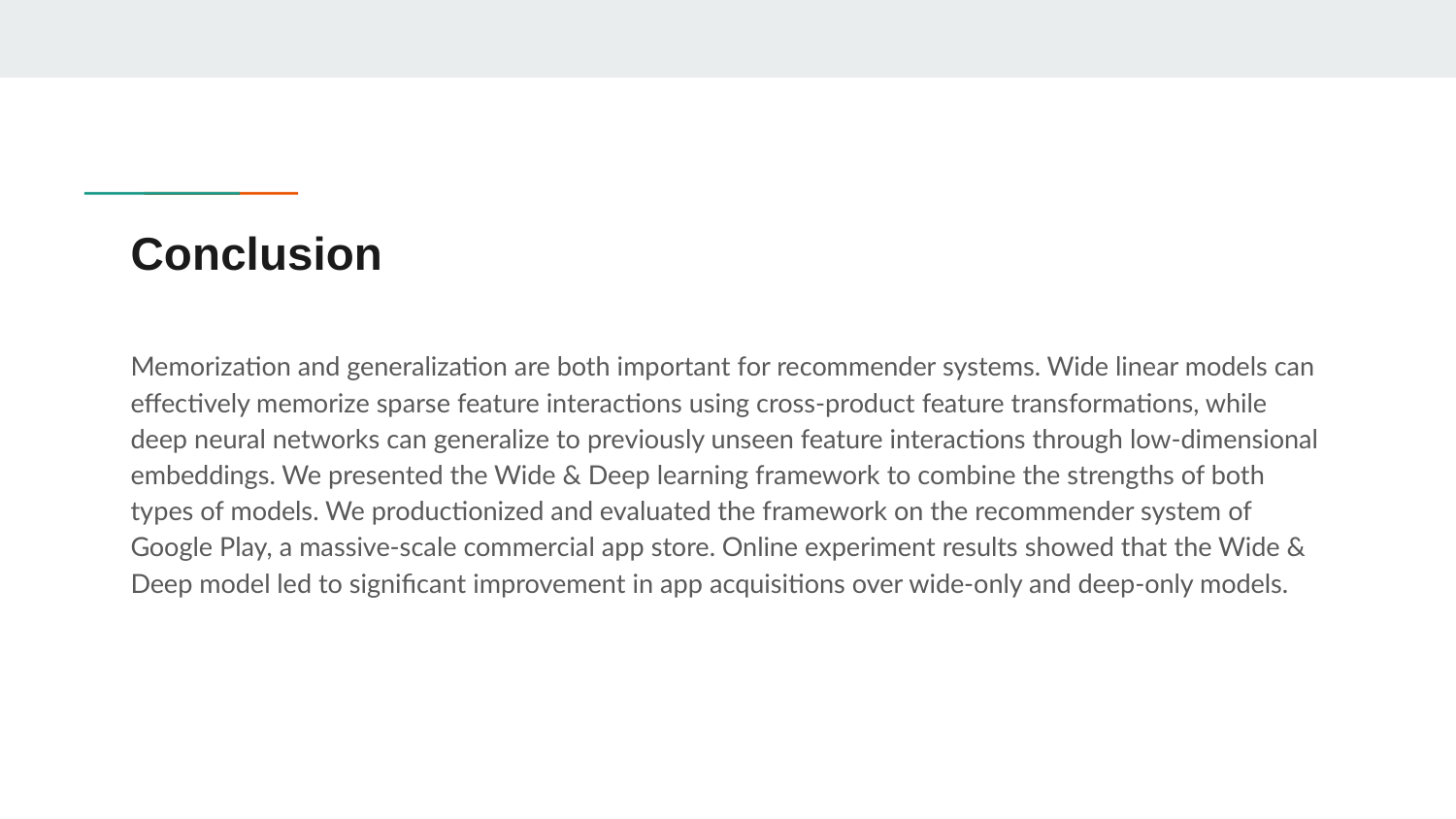

# Conclusion
Memorization and generalization are both important for recommender systems. Wide linear models can effectively memorize sparse feature interactions using cross-product feature transformations, while deep neural networks can generalize to previously unseen feature interactions through low-dimensional embeddings. We presented the Wide & Deep learning framework to combine the strengths of both types of models. We productionized and evaluated the framework on the recommender system of Google Play, a massive-scale commercial app store. Online experiment results showed that the Wide & Deep model led to significant improvement in app acquisitions over wide-only and deep-only models.